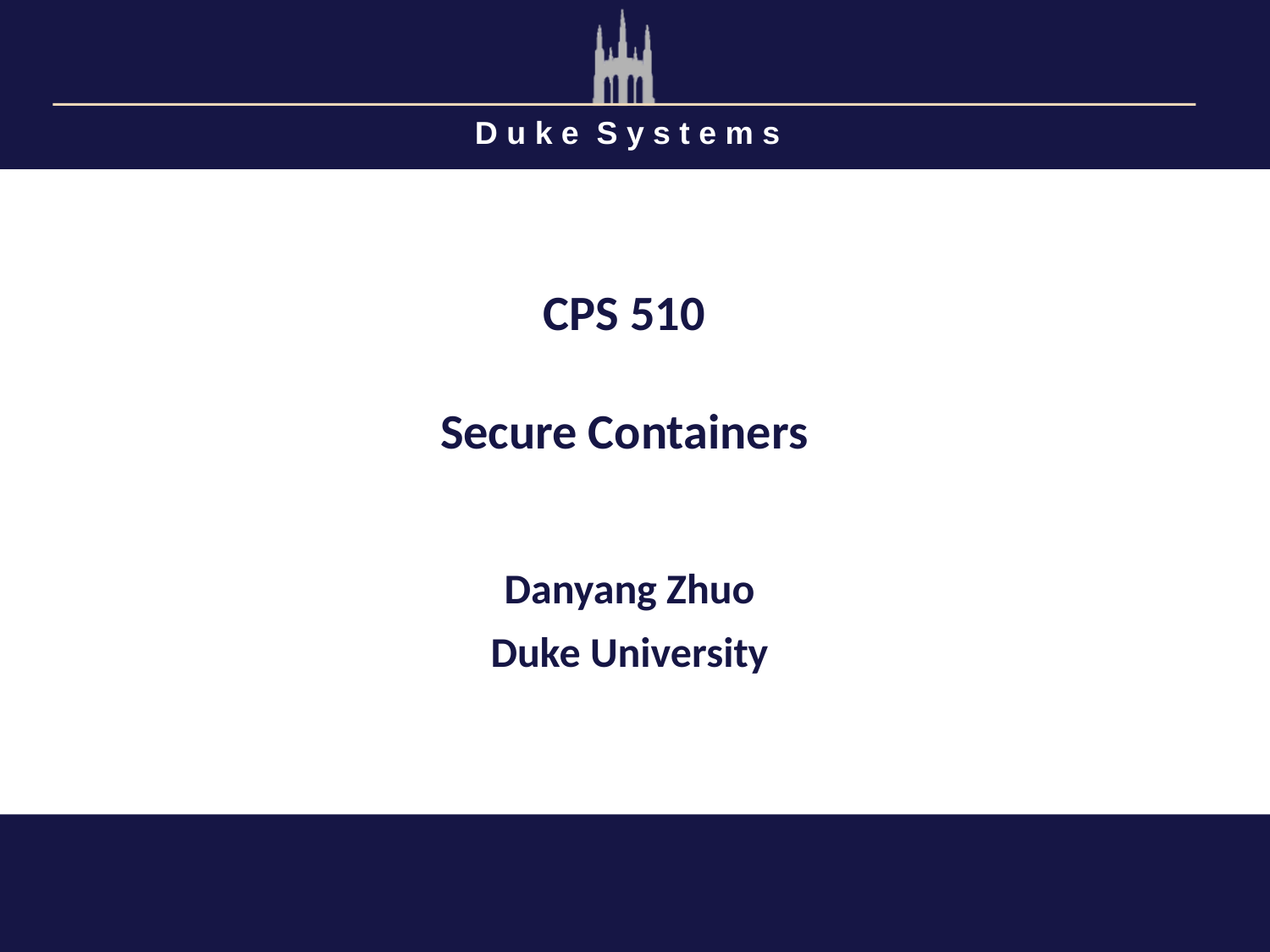

CPS 510

Secure Containers

Danyang Zhuo
Duke University